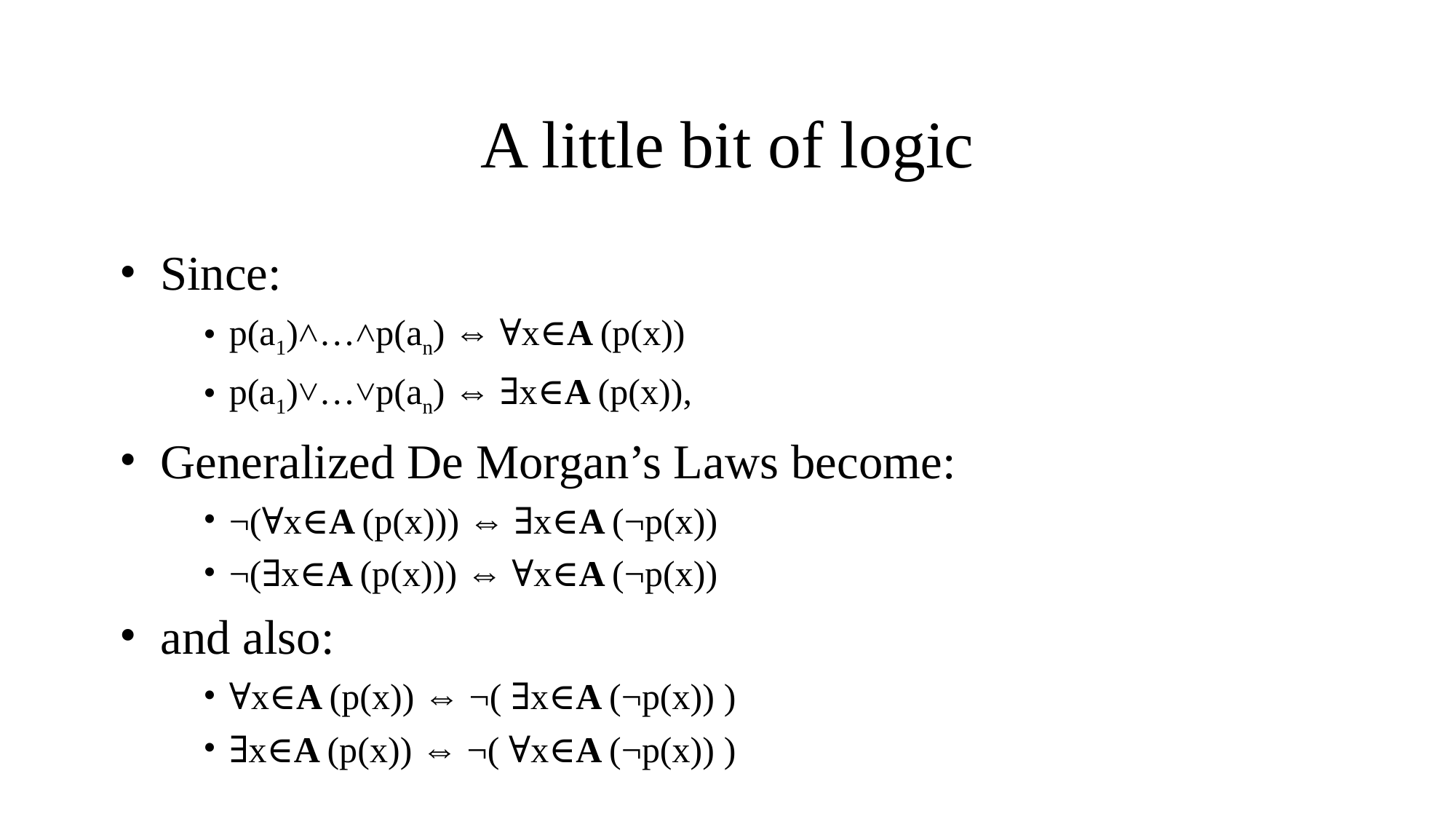

A little bit of logic
Since:
p(a1)˄…˄p(an) ⇔ ∀x∈A (p(x))
p(a1)˅…˅p(an) ⇔ ∃x∈A (p(x)),
Generalized De Morgan’s Laws become:
¬(∀x∈A (p(x))) ⇔ ∃x∈A (¬p(x))
¬(∃x∈A (p(x))) ⇔ ∀x∈A (¬p(x))
and also:
∀x∈A (p(x)) ⇔ ¬( ∃x∈A (¬p(x)) )
∃x∈A (p(x)) ⇔ ¬( ∀x∈A (¬p(x)) )